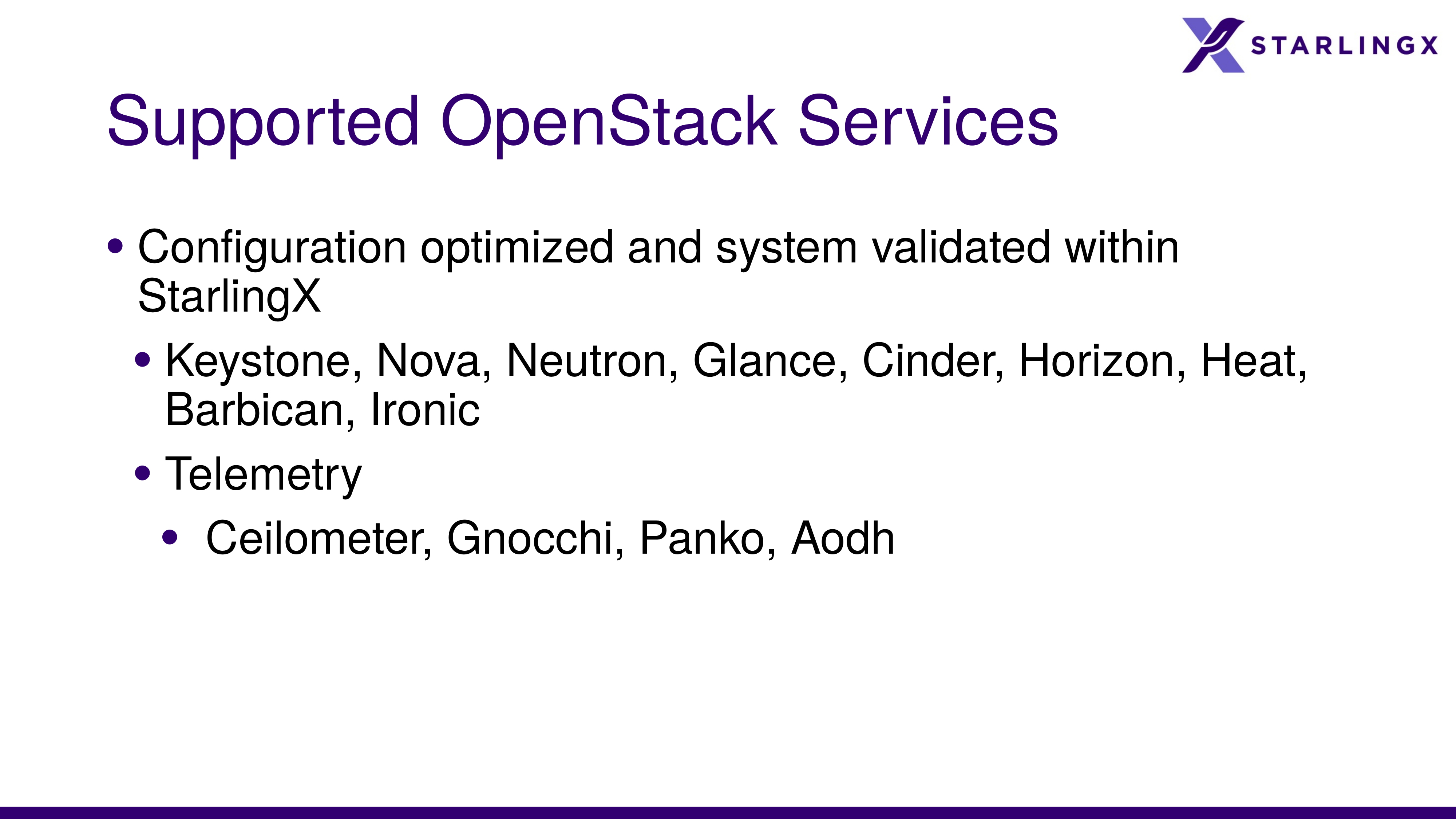

# Supported OpenStack Services
Configuration optimized and system validated within StarlingX
Keystone, Nova, Neutron, Glance, Cinder, Horizon, Heat, Barbican, Ironic
Telemetry
Ceilometer, Gnocchi, Panko, Aodh